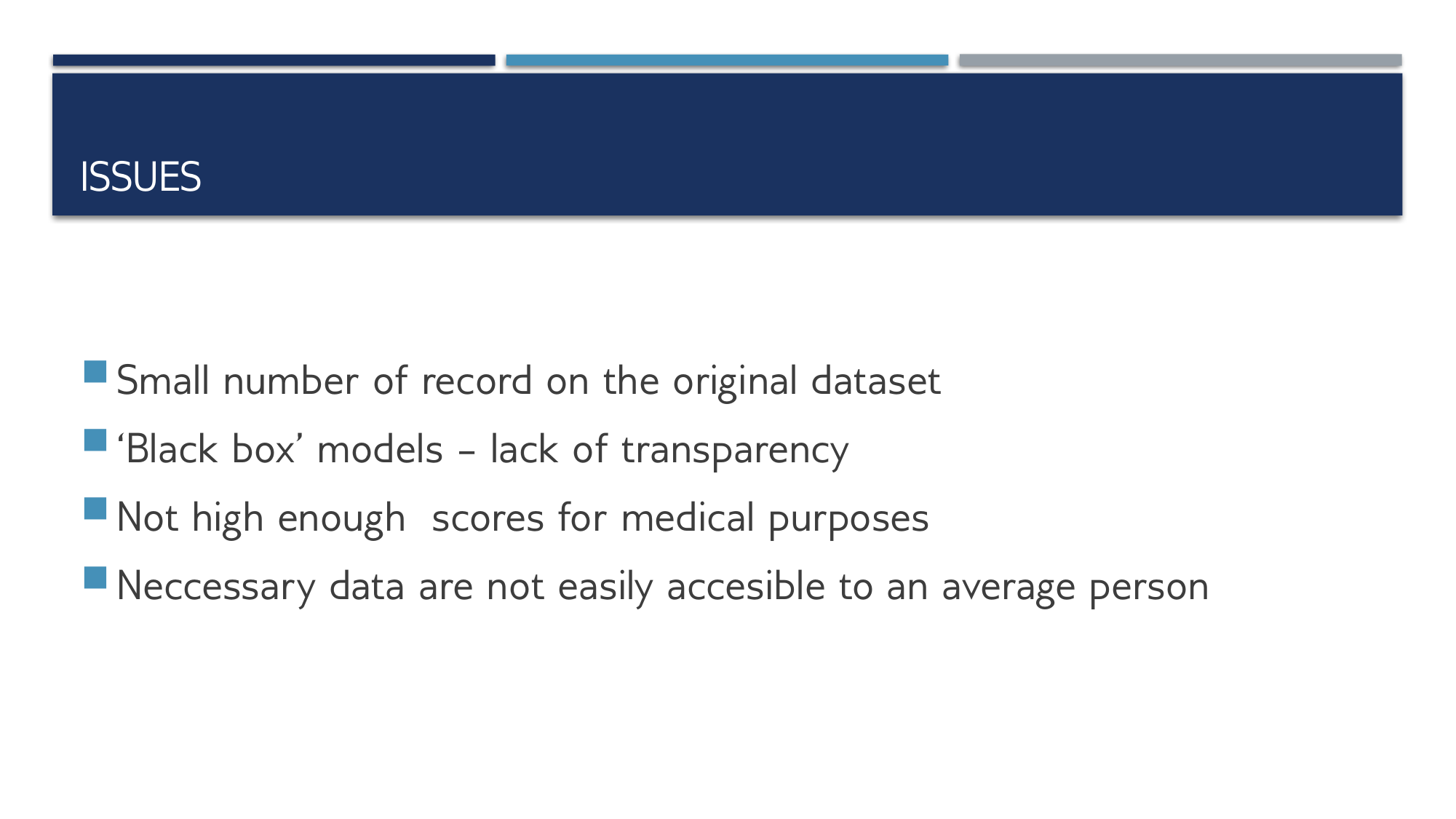

# issues
Small number of record on the original dataset
‘Black box’ models – lack of transparency
Not high enough  scores for medical purposes
Neccessary data are not easily accesible to an average person